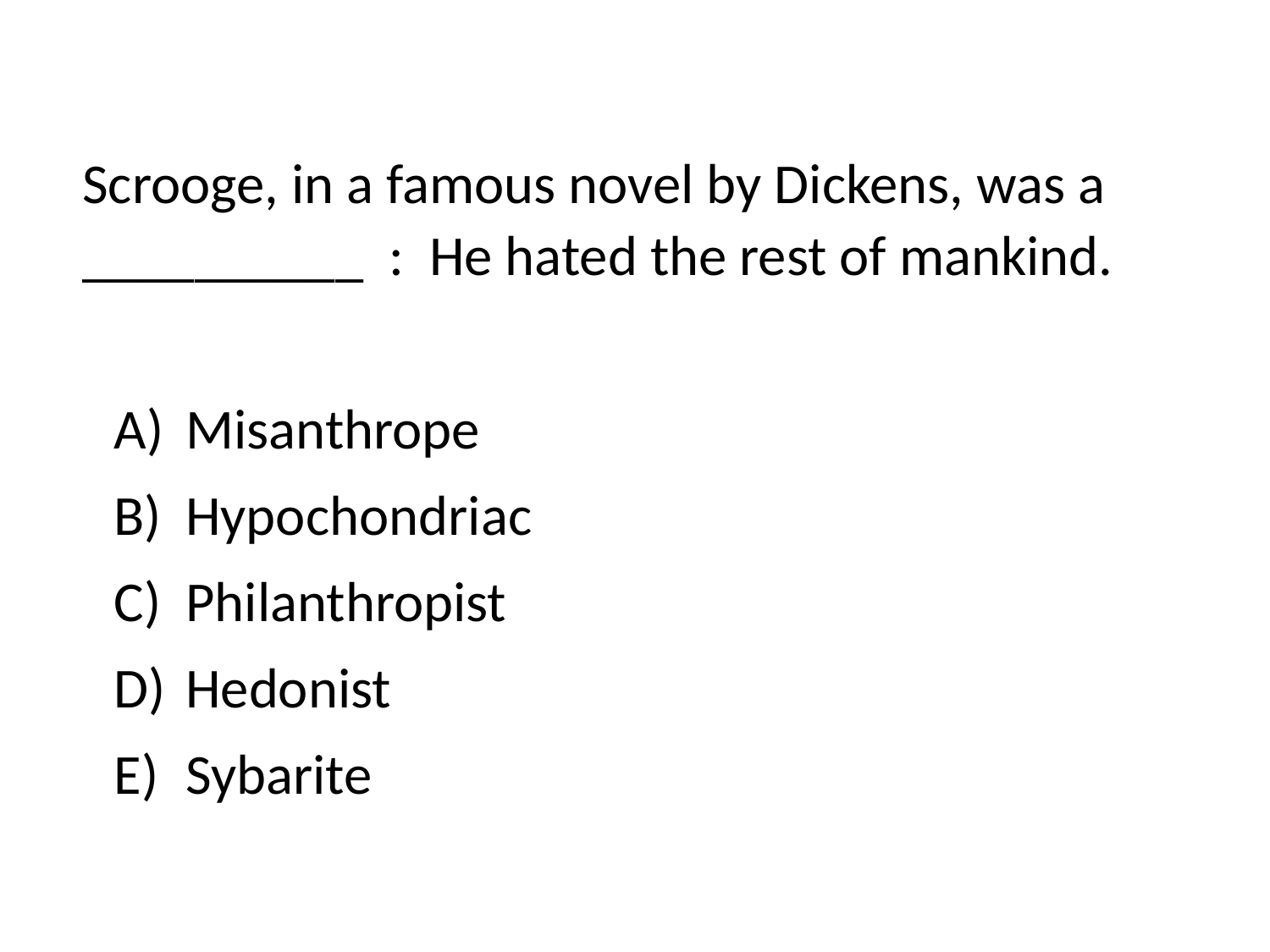

Scrooge, in a famous novel by Dickens, was a __________  :  He hated the rest of mankind.

Misanthrope
Hypochondriac
Philanthropist
Hedonist
Sybarite